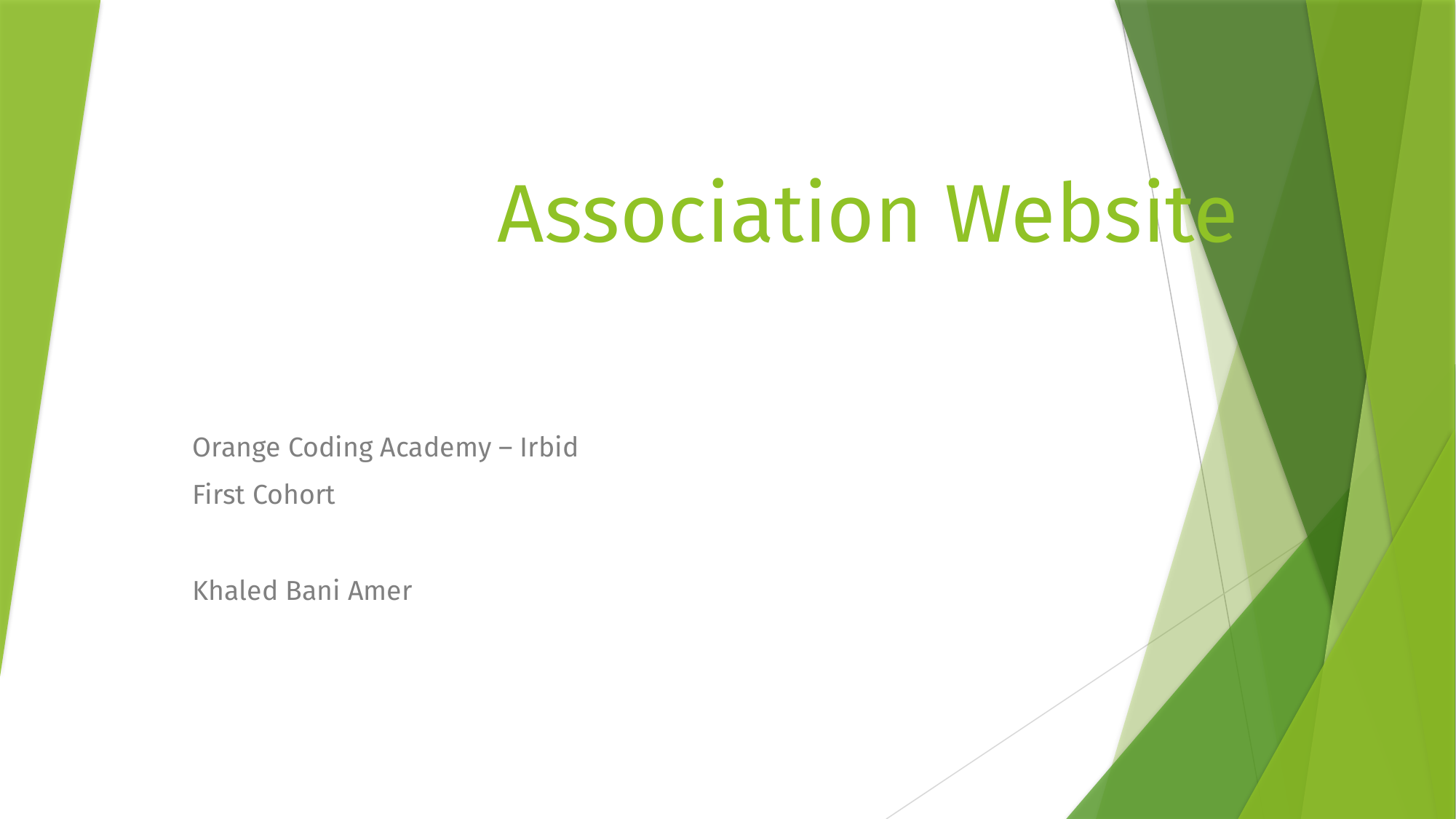

# Association Website
Orange Coding Academy – Irbid
First Cohort

Khaled Bani Amer